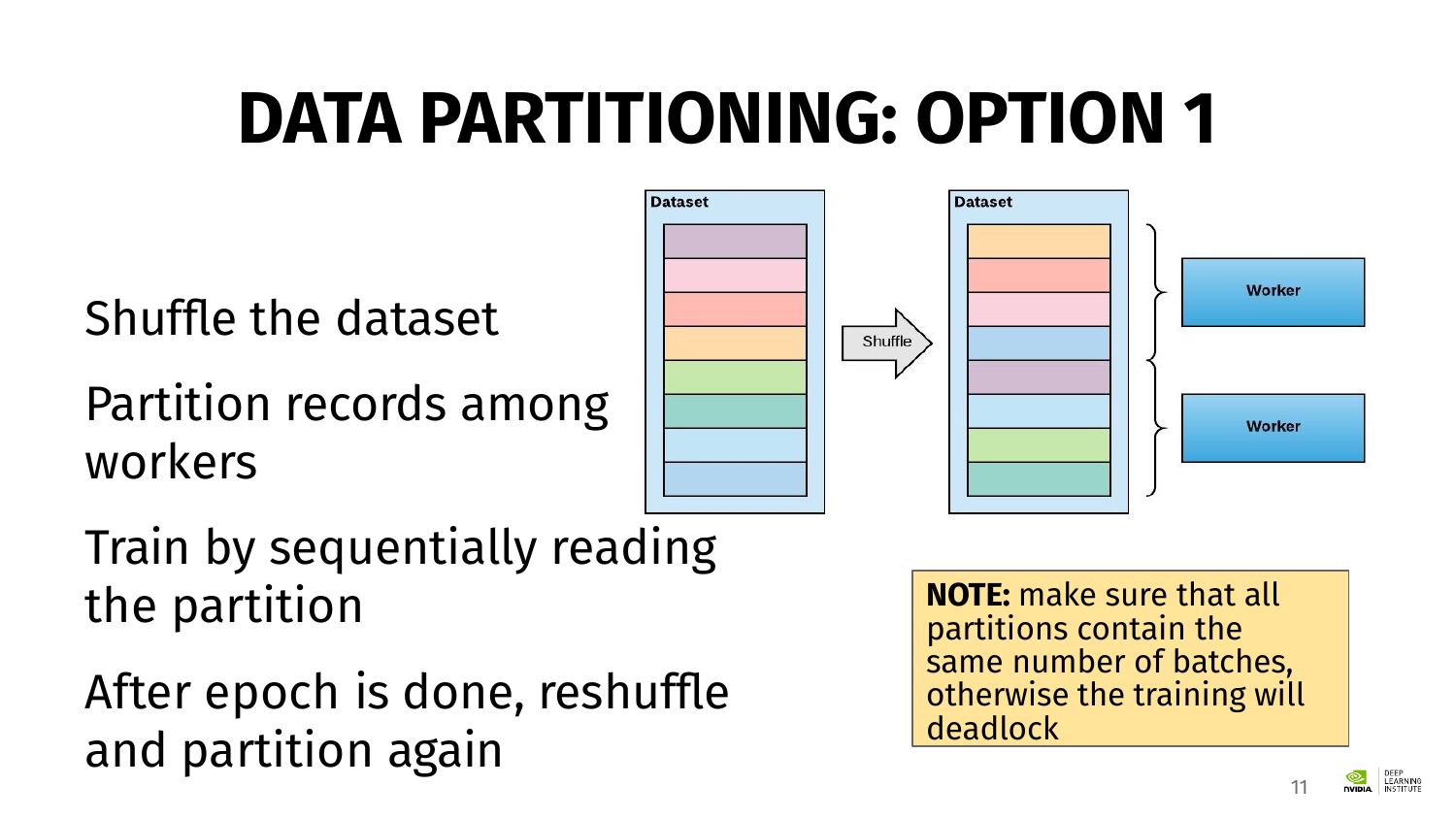

# Data partitioning: option 1

Shuffle the dataset
Partition records among workers
Train by sequentially reading the partition
After epoch is done, reshuffle and partition again

NOTE: make sure that all partitions contain the  same number of batches,  otherwise the training will deadlock
11